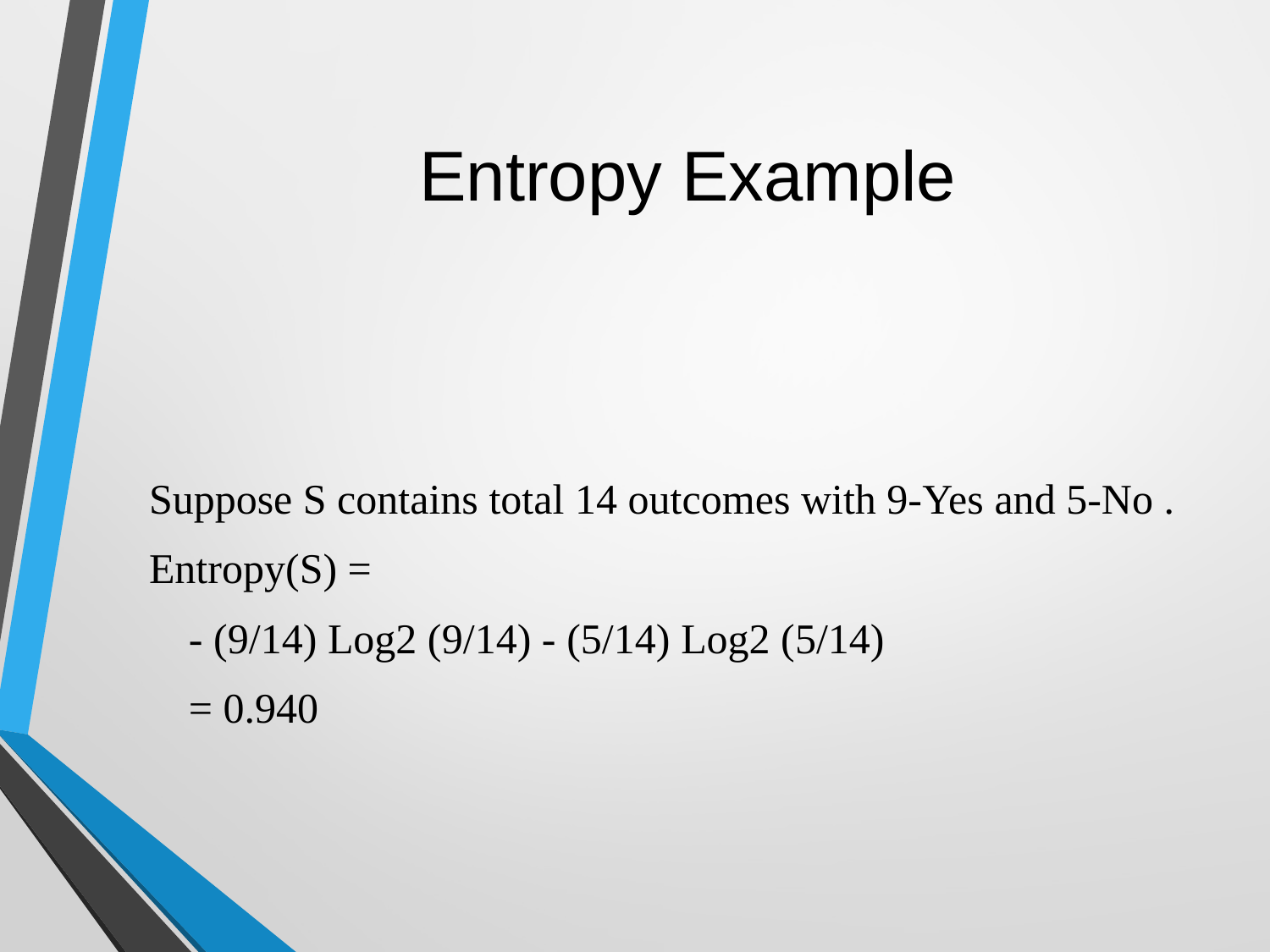

# Entropy Example
Suppose S contains total 14 outcomes with 9-Yes and 5-No .
Entropy(S) =
	- (9/14) Log2 (9/14) - (5/14) Log2 (5/14)
	= 0.940